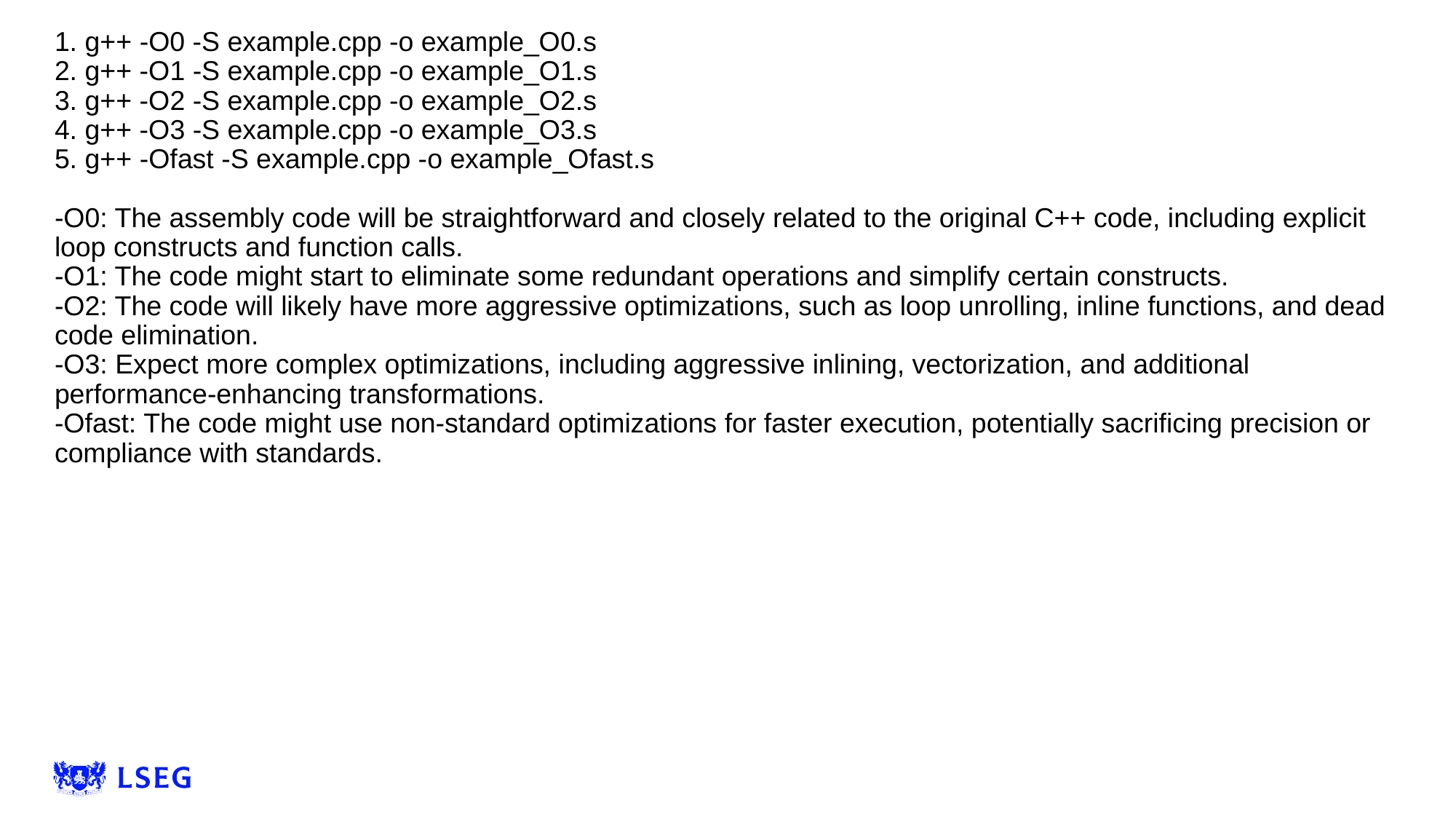

# 1. g++ -O0 -S example.cpp -o example_O0.s 2. g++ -O1 -S example.cpp -o example_O1.s 3. g++ -O2 -S example.cpp -o example_O2.s 4. g++ -O3 -S example.cpp -o example_O3.s 5. g++ -Ofast -S example.cpp -o example_Ofast.s -O0: The assembly code will be straightforward and closely related to the original C++ code, including explicit loop constructs and function calls. -O1: The code might start to eliminate some redundant operations and simplify certain constructs. -O2: The code will likely have more aggressive optimizations, such as loop unrolling, inline functions, and dead code elimination. -O3: Expect more complex optimizations, including aggressive inlining, vectorization, and additional performance-enhancing transformations. -Ofast: The code might use non-standard optimizations for faster execution, potentially sacrificing precision or compliance with standards.